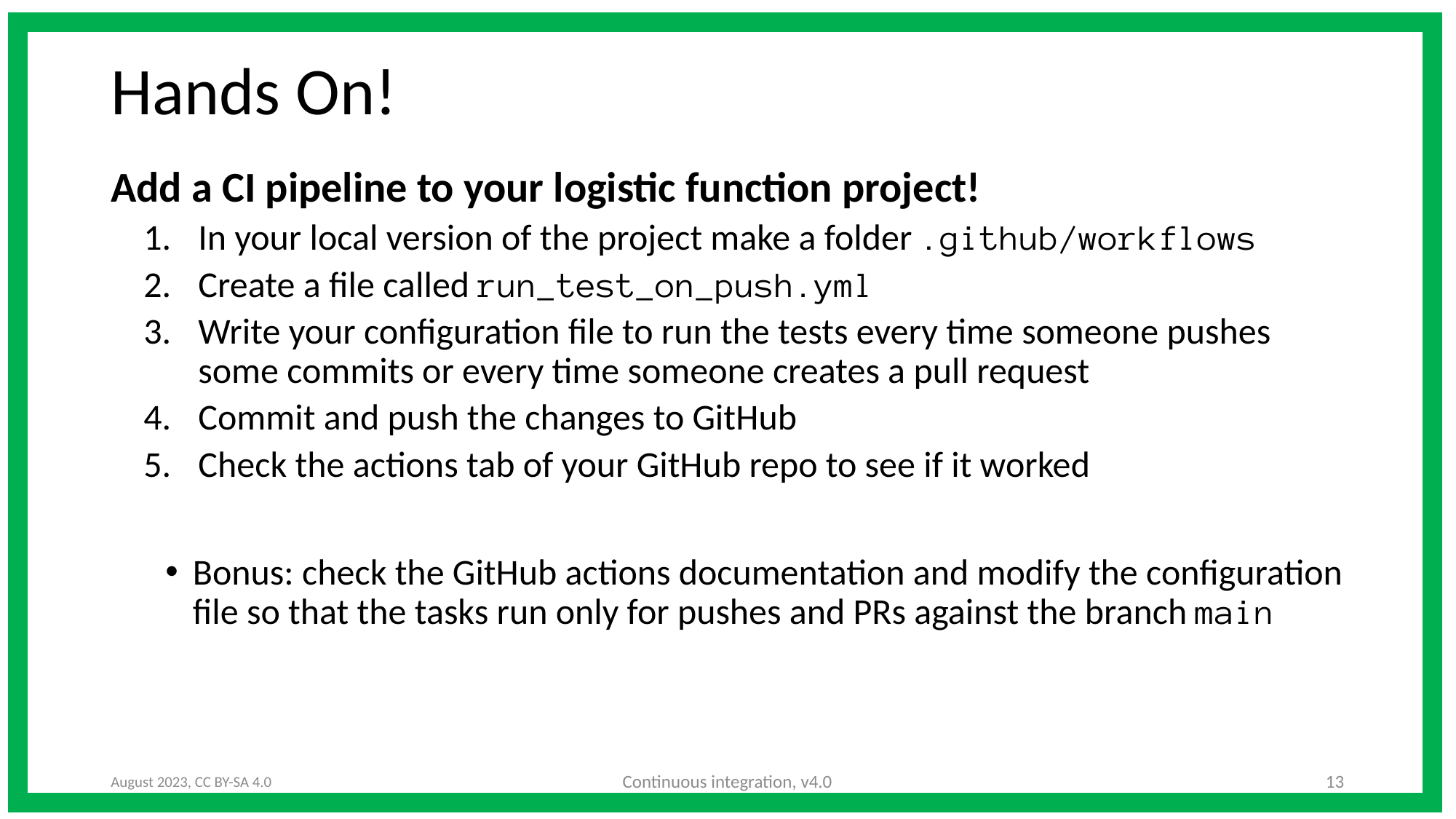

# Hands On!
Add a CI pipeline to your logistic function project!
In your local version of the project make a folder .github/workflows
Create a file called run_test_on_push.yml
Write your configuration file to run the tests every time someone pushes some commits or every time someone creates a pull request
Commit and push the changes to GitHub
Check the actions tab of your GitHub repo to see if it worked

Bonus: check the GitHub actions documentation and modify the configuration file so that the tasks run only for pushes and PRs against the branch main

August 2023, CC BY-SA 4.0
Continuous integration, v4.0
13